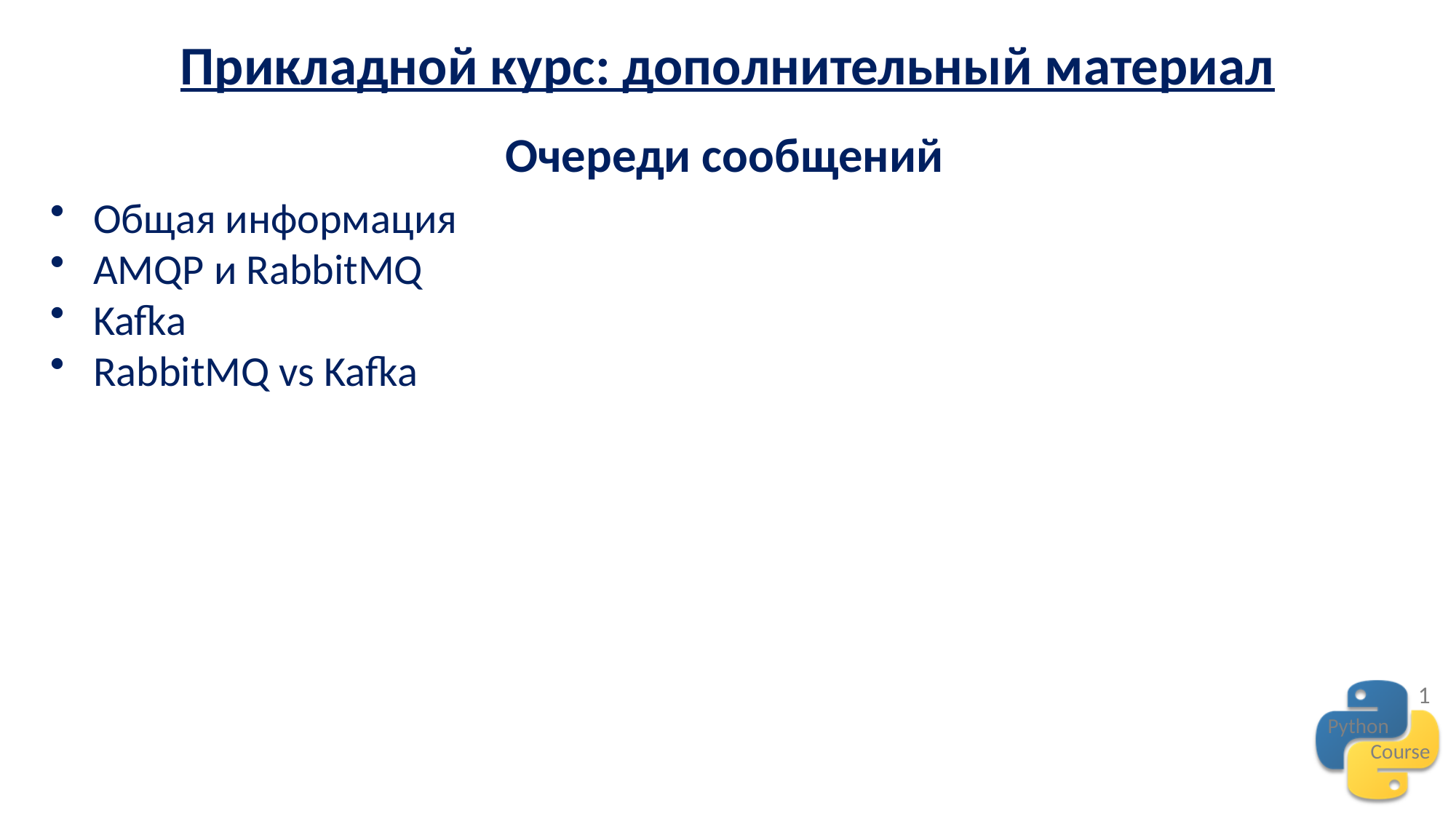

Прикладной курс: дополнительный материал
Очереди сообщений
Общая информация
AMQP и RabbitMQ
Kafka
RabbitMQ vs Kafka